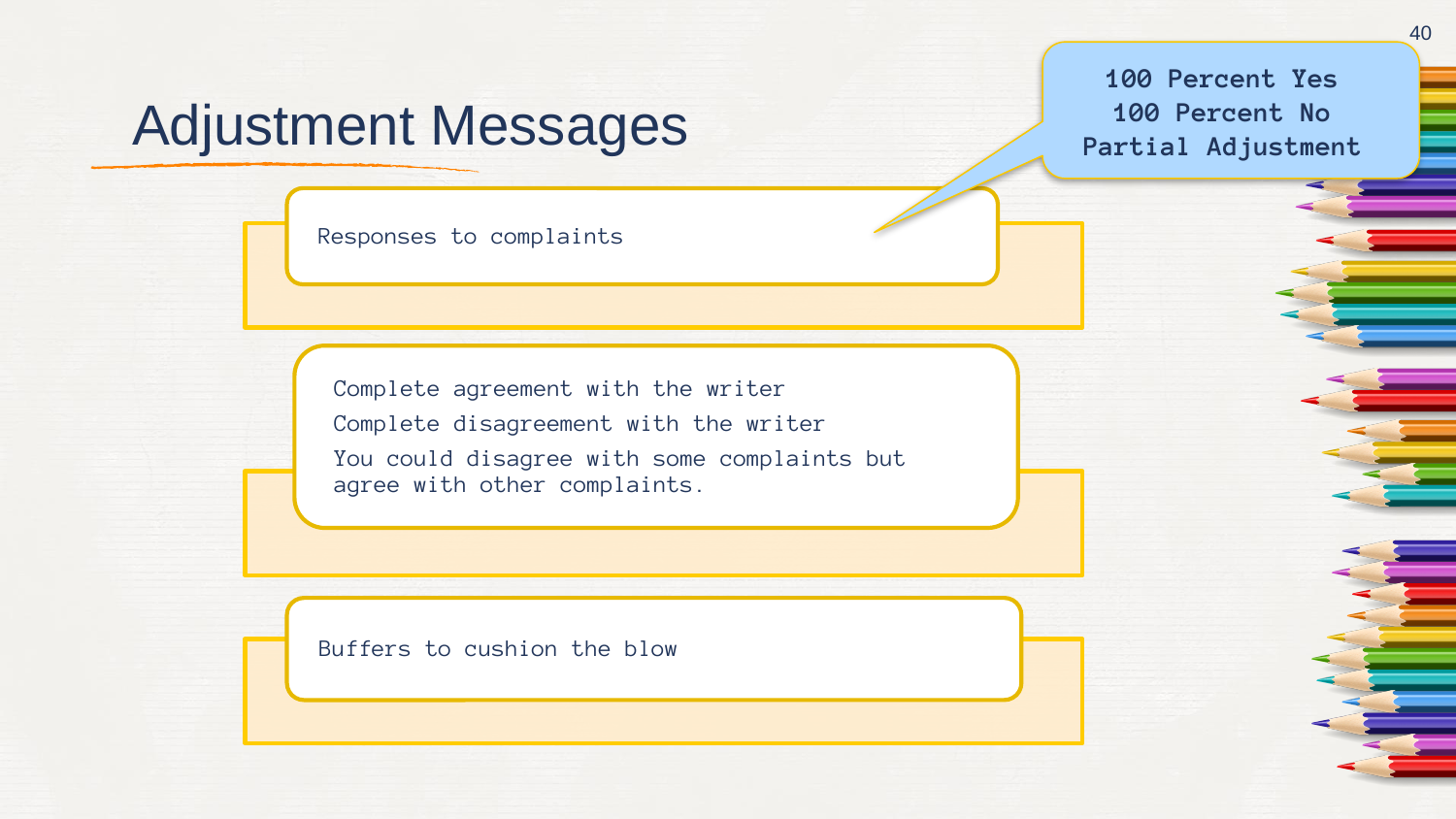

40
100 Percent Yes
100 Percent No
Partial Adjustment
# Adjustment Messages
Responses to complaints
Complete agreement with the writer
Complete disagreement with the writer
You could disagree with some complaints but agree with other complaints.
Buffers to cushion the blow